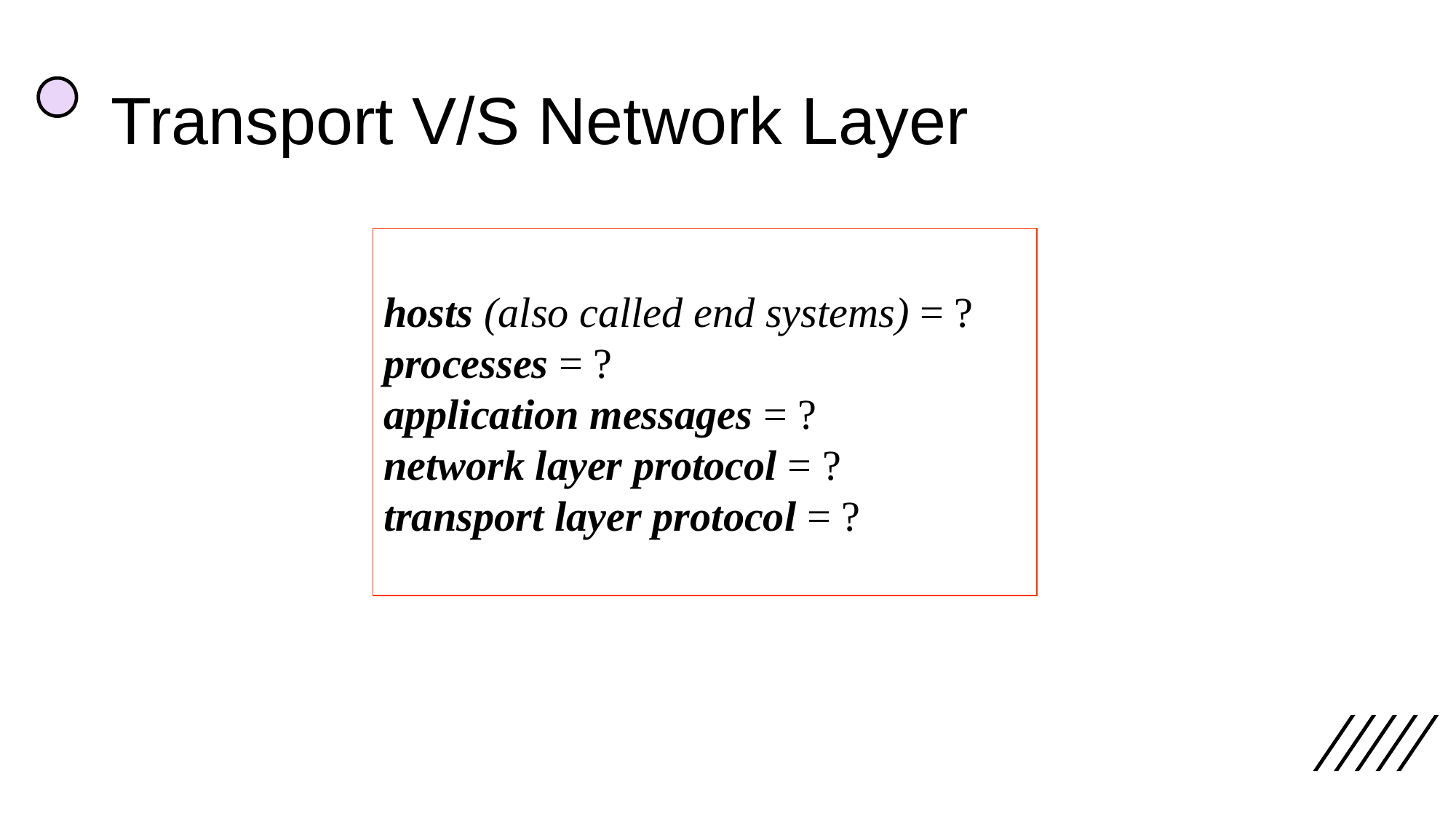

# Transport V/S Network Layer

hosts (also called end systems) = ?
processes = ?
application messages = ?
network layer protocol = ?
transport layer protocol = ?